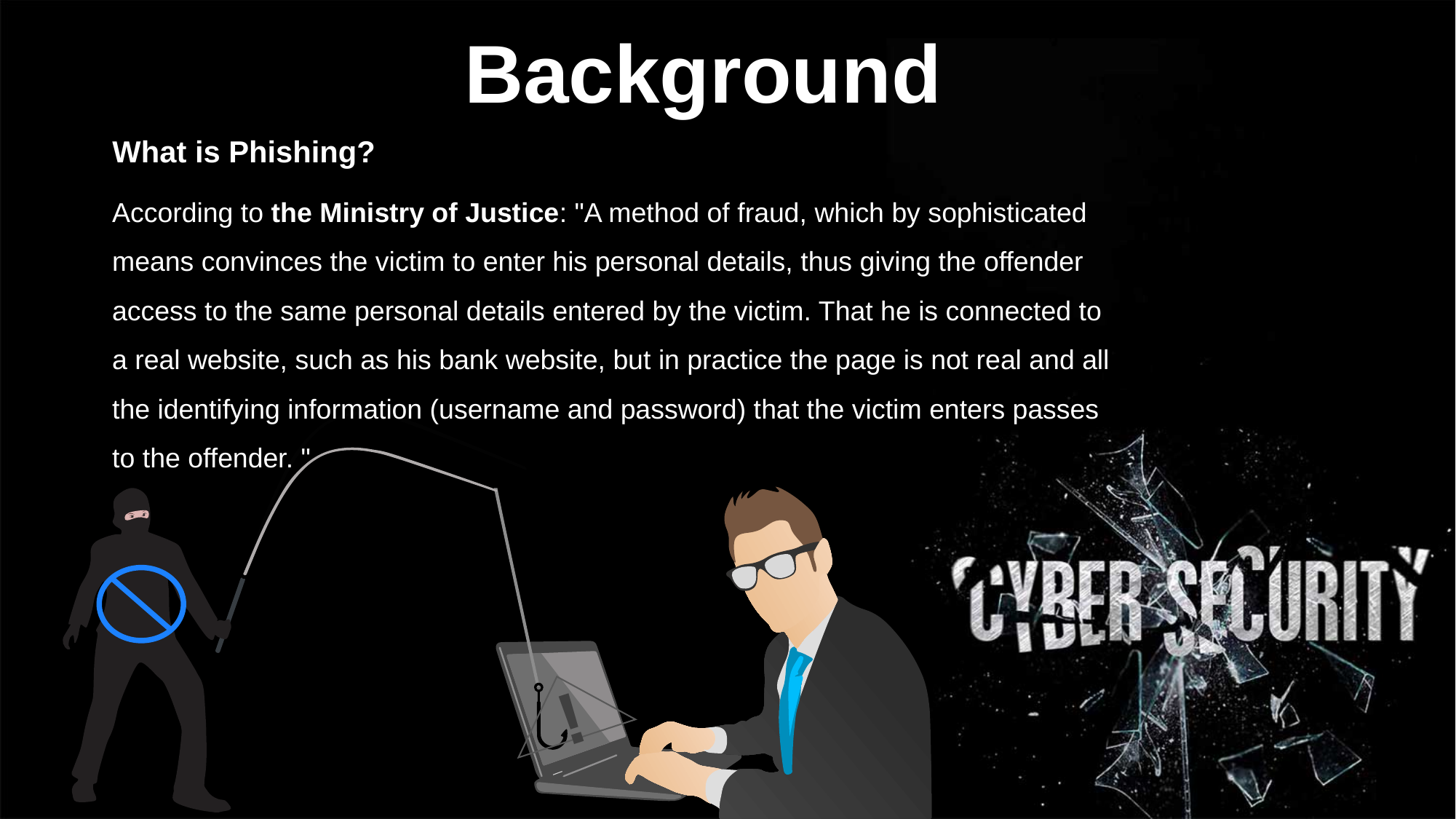

Background
What is Phishing?
According to the Ministry of Justice: "A method of fraud, which by sophisticated means convinces the victim to enter his personal details, thus giving the offender access to the same personal details entered by the victim. That he is connected to a real website, such as his bank website, but in practice the page is not real and all the identifying information (username and password) that the victim enters passes to the offender. "

!